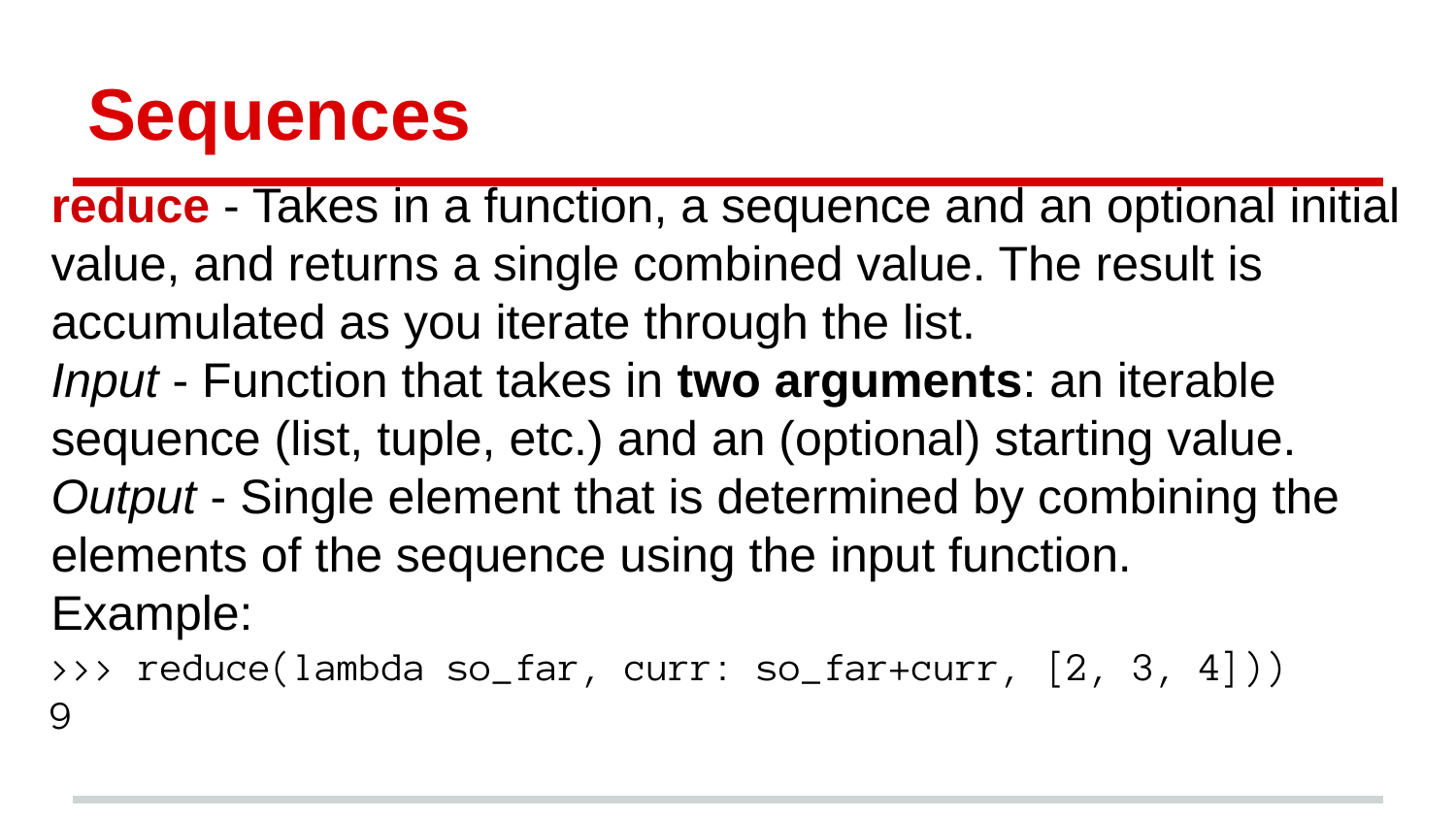

# Sequences
reduce - Takes in a function, a sequence and an optional initial value, and returns a single combined value. The result is accumulated as you iterate through the list.
Input - Function that takes in two arguments: an iterable sequence (list, tuple, etc.) and an (optional) starting value.
Output - Single element that is determined by combining the elements of the sequence using the input function.
Example:
>>> reduce(lambda so_far, curr: so_far+curr, [2, 3, 4]))
9